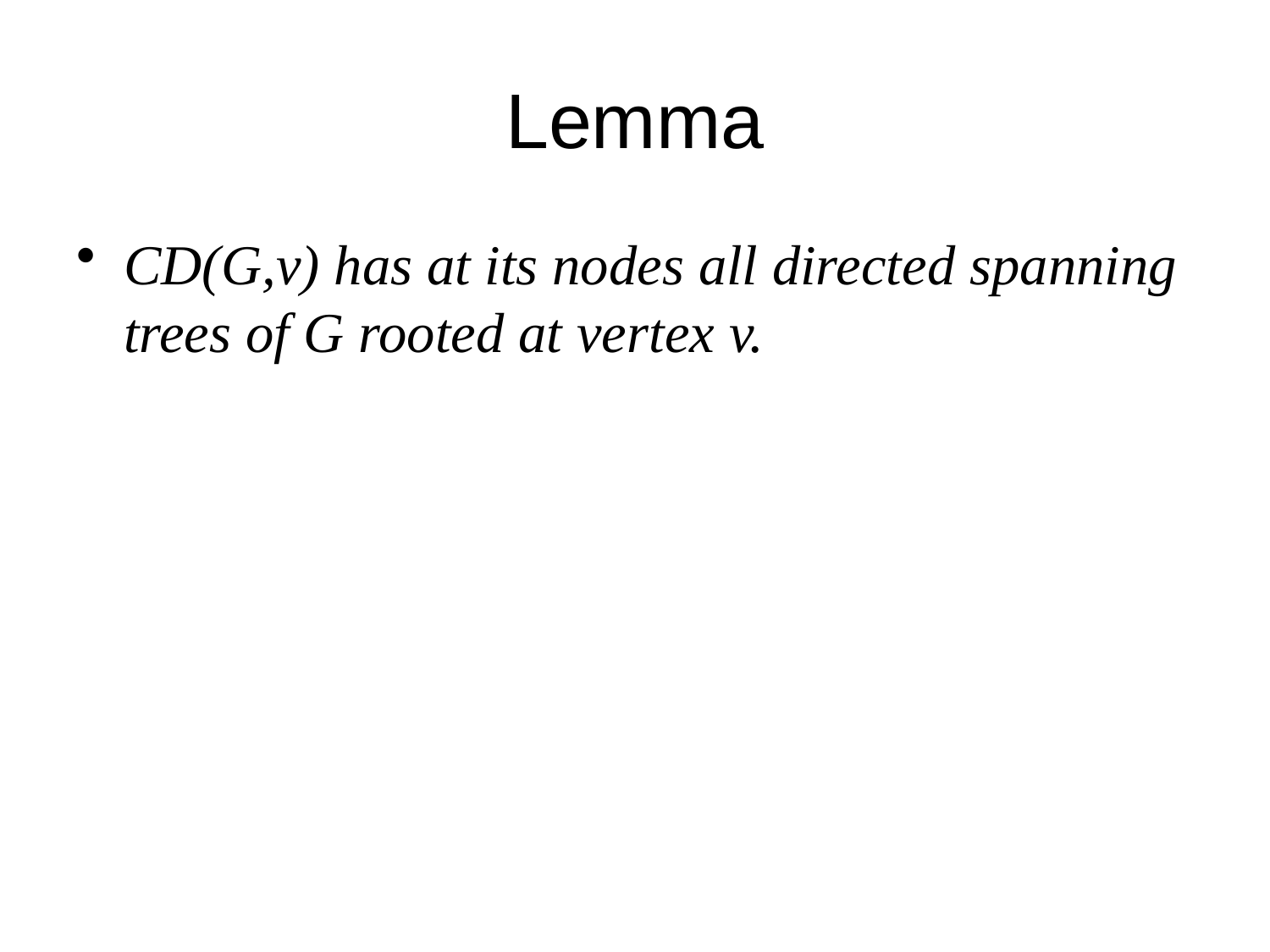

# Lemma
CD(G,v) has at its nodes all directed spanning trees of G rooted at vertex v.